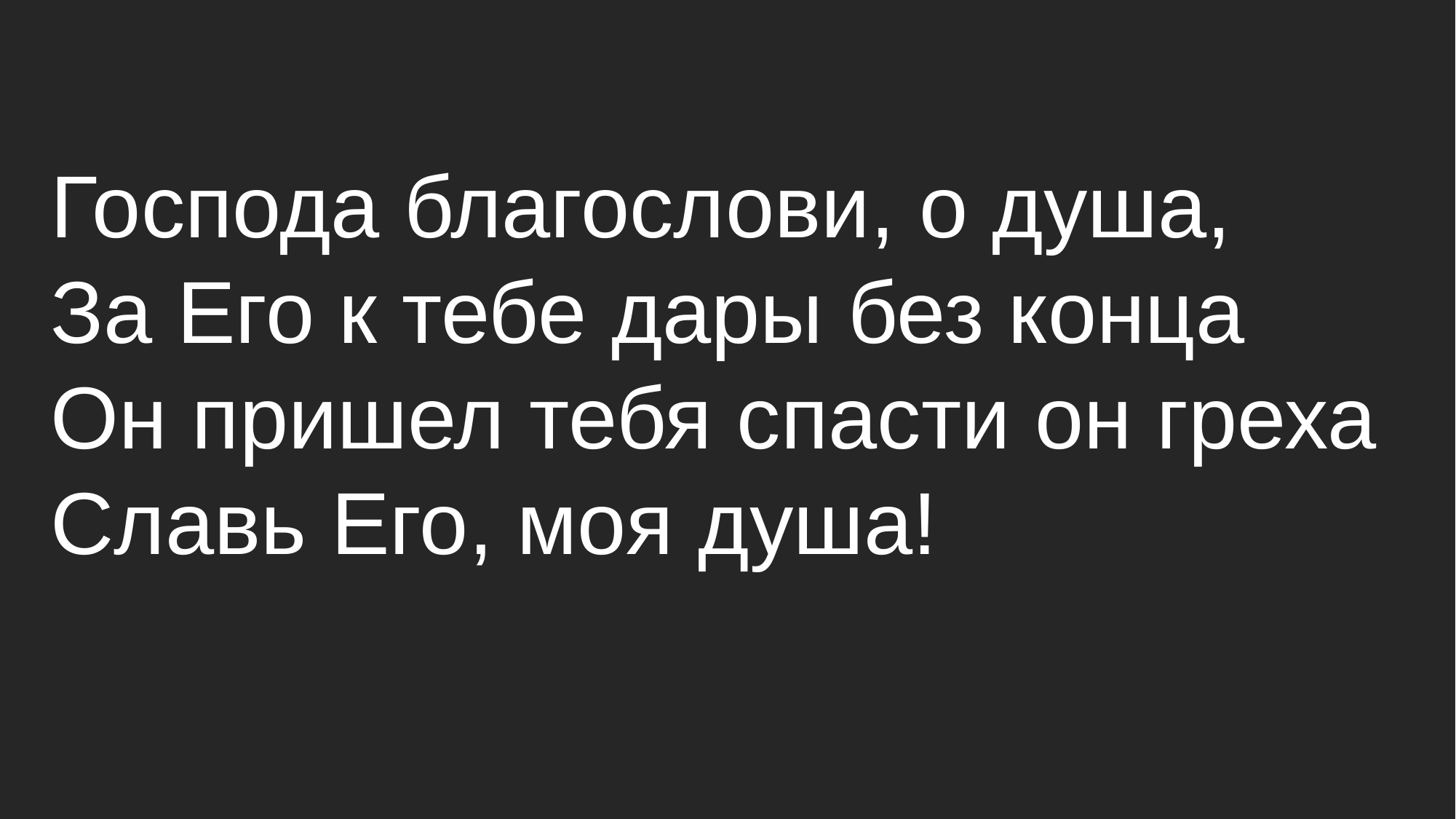

Господа благослови, о душа,
За Его к тебе дары без конца
Он пришел тебя спасти он греха
Славь Его, моя душа!